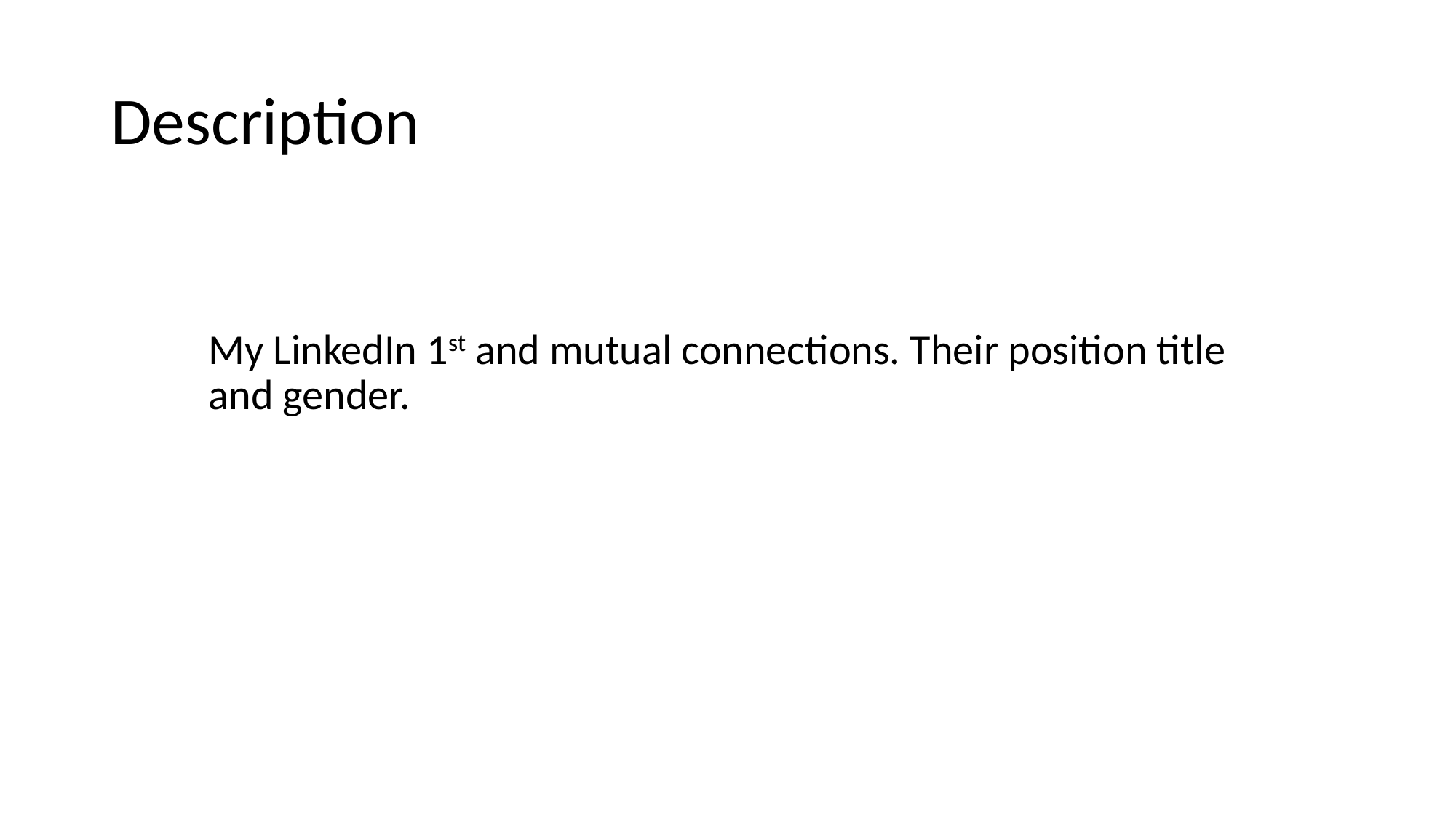

# Description
My LinkedIn 1st and mutual connections. Their position title and gender.